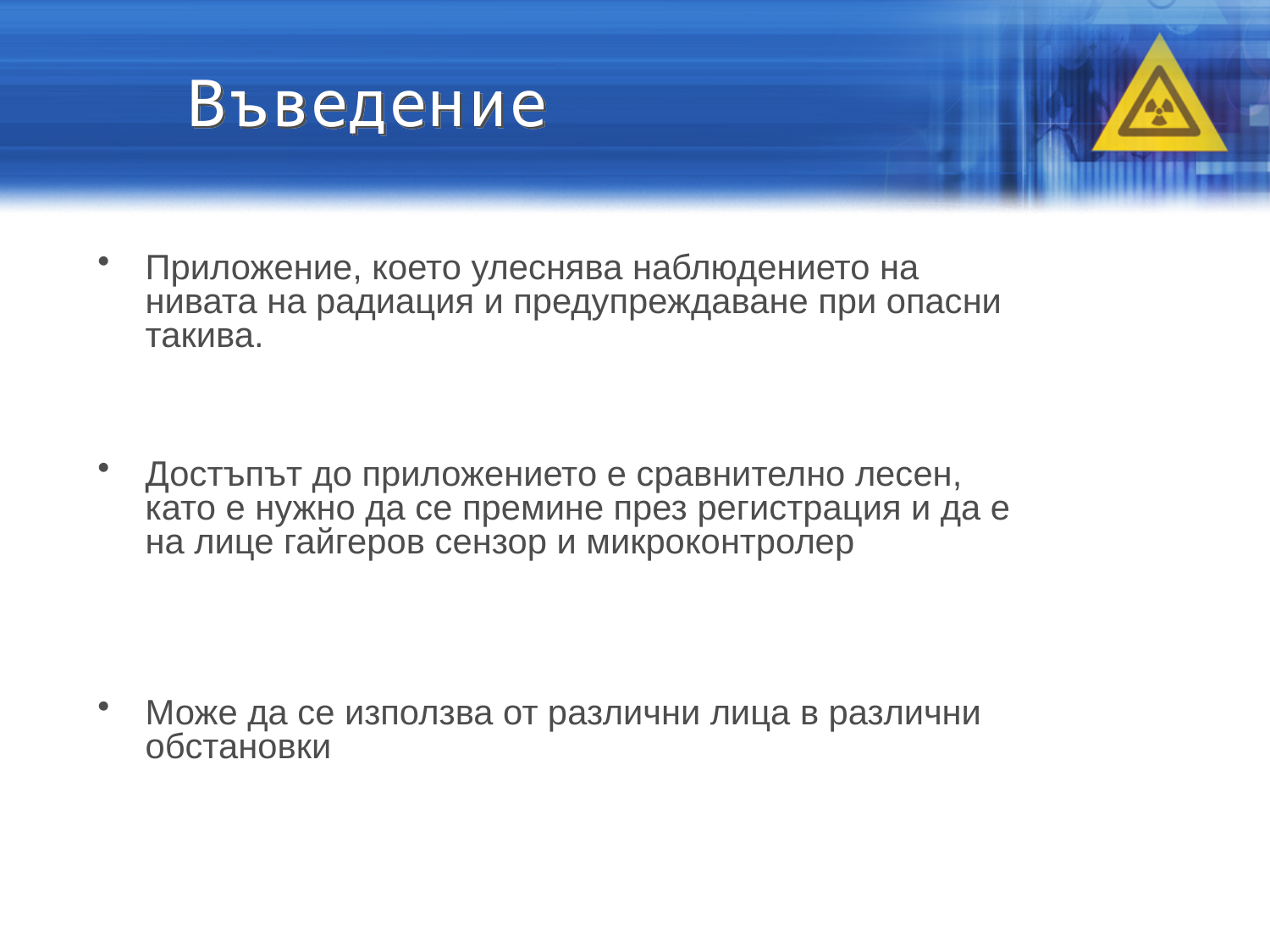

# Въведение
Приложение, което улеснява наблюдението на нивата на радиация и предупреждаване при опасни такива.

Достъпът до приложението е сравнително лесен, като е нужно да се премине през регистрация и да е на лице гайгеров сензор и микроконтролер

Може да се използва от различни лица в различни обстановки